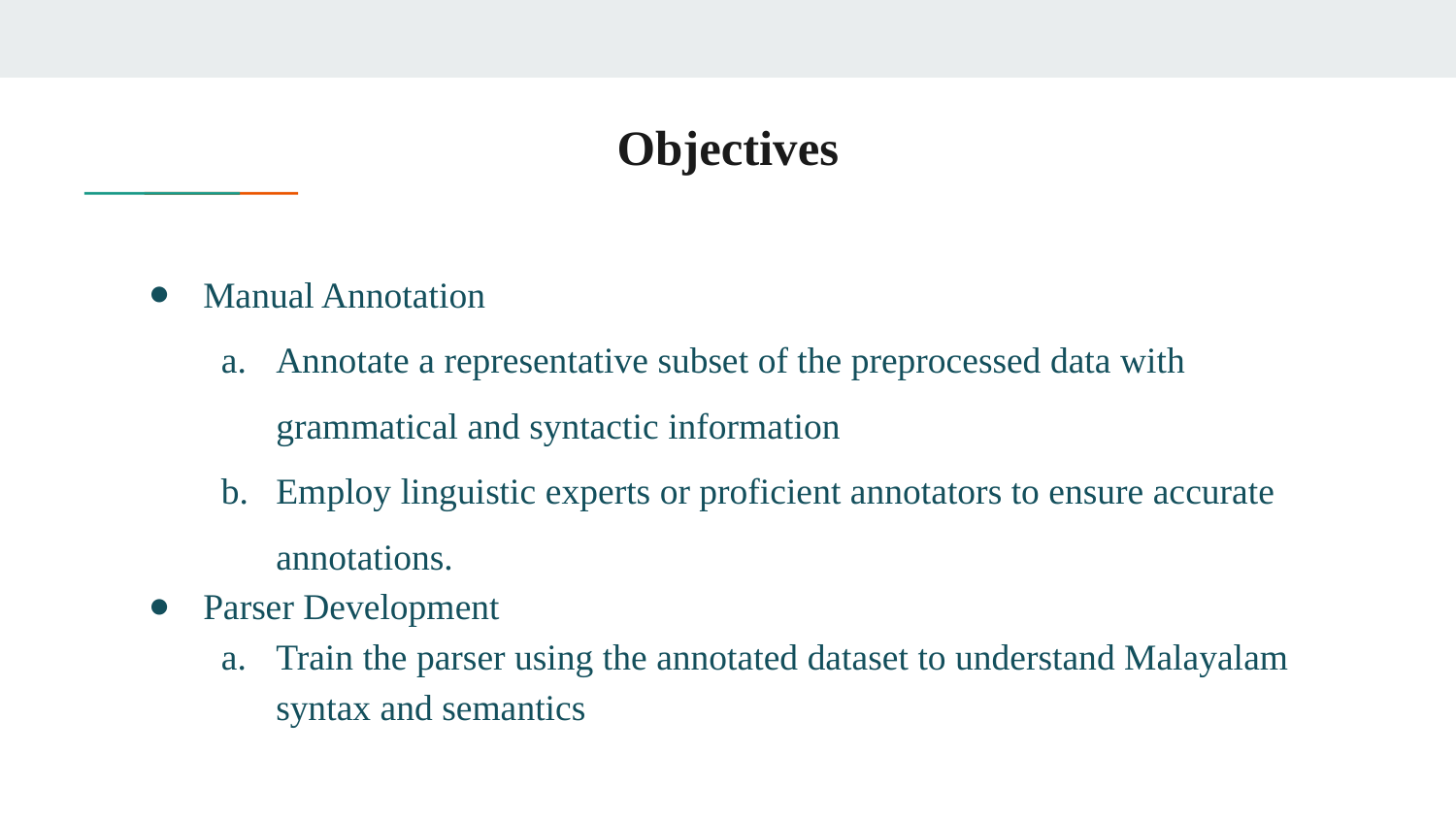

# Objectives
Manual Annotation
Annotate a representative subset of the preprocessed data with grammatical and syntactic information
Employ linguistic experts or proficient annotators to ensure accurate annotations.
Parser Development
Train the parser using the annotated dataset to understand Malayalam syntax and semantics